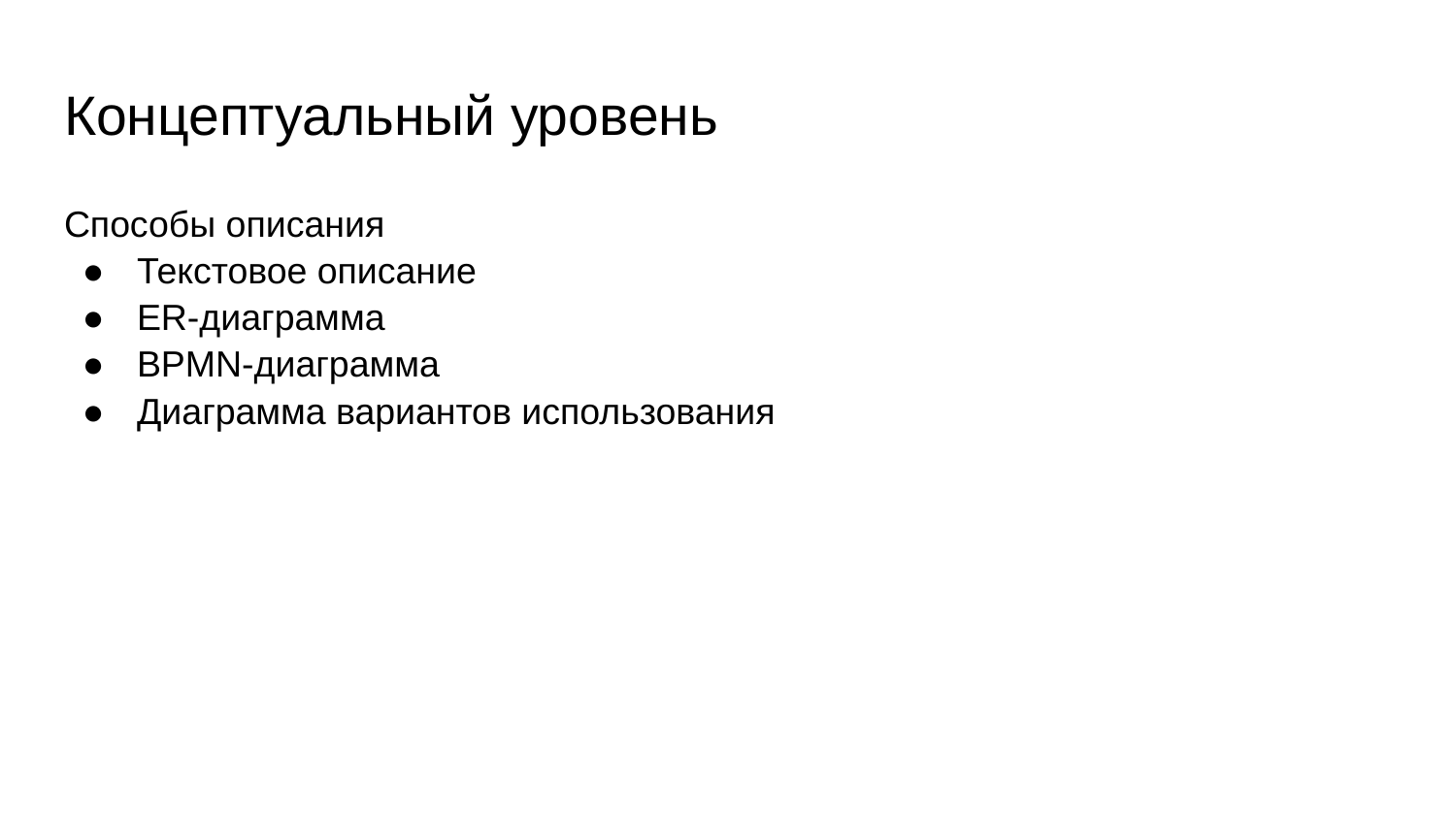

# Концептуальный уровень
Способы описания
Текстовое описание
ER-диаграмма
BPMN-диаграмма
Диаграмма вариантов использования